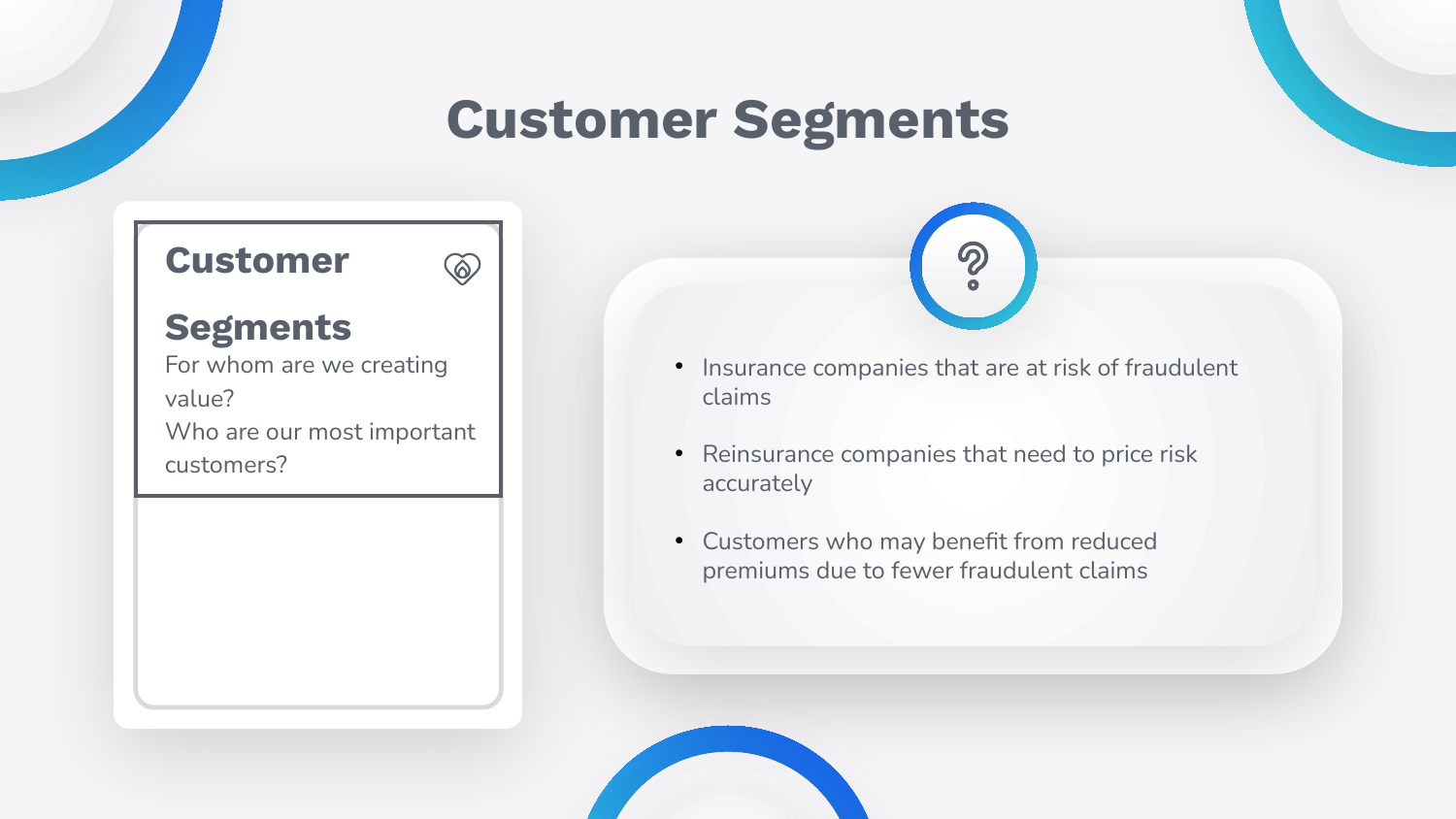

# Customer Segments

| Customer Segments For whom are we creating value? Who are our most important customers? |
| --- |

Insurance companies that are at risk of fraudulent claims

Reinsurance companies that need to price risk accurately

Customers who may benefit from reduced premiums due to fewer fraudulent claims